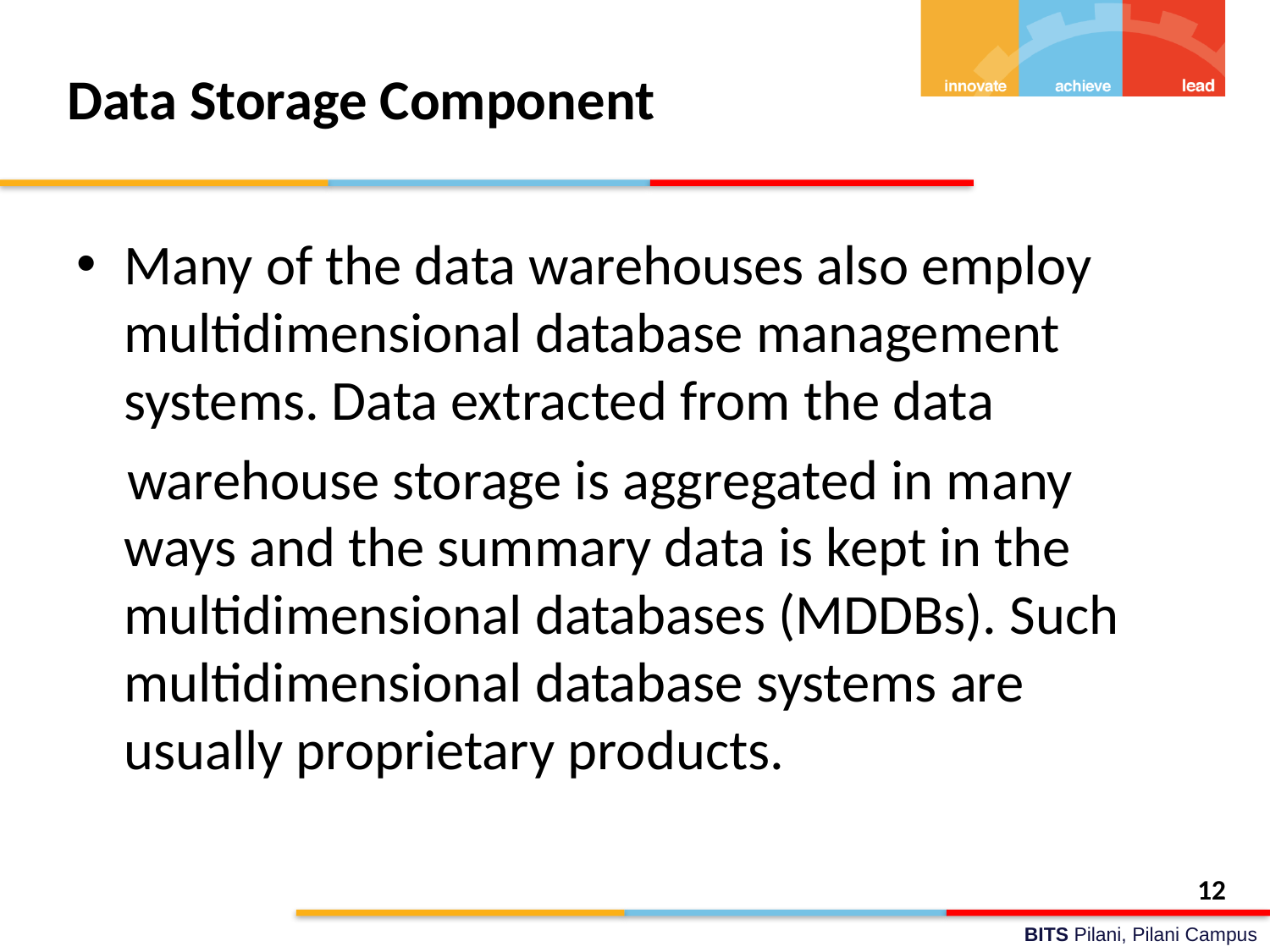

# Data Storage Component
Many of the data warehouses also employ multidimensional database management systems. Data extracted from the data
    warehouse storage is aggregated in many ways and the summary data is kept in the multidimensional databases (MDDBs). Such multidimensional database systems are usually proprietary products.
12